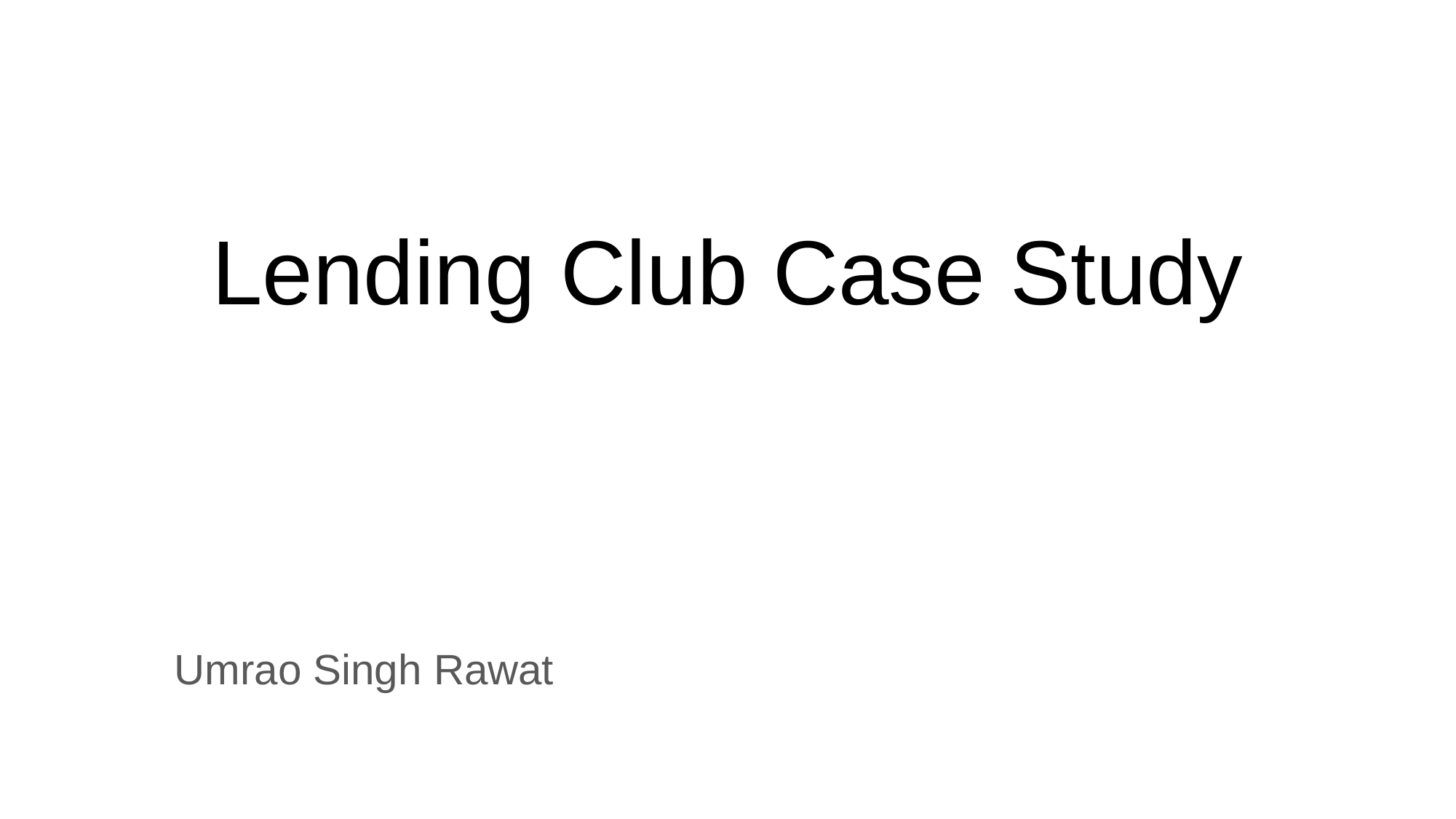

Lending Club Case Study
Umrao Singh Rawat